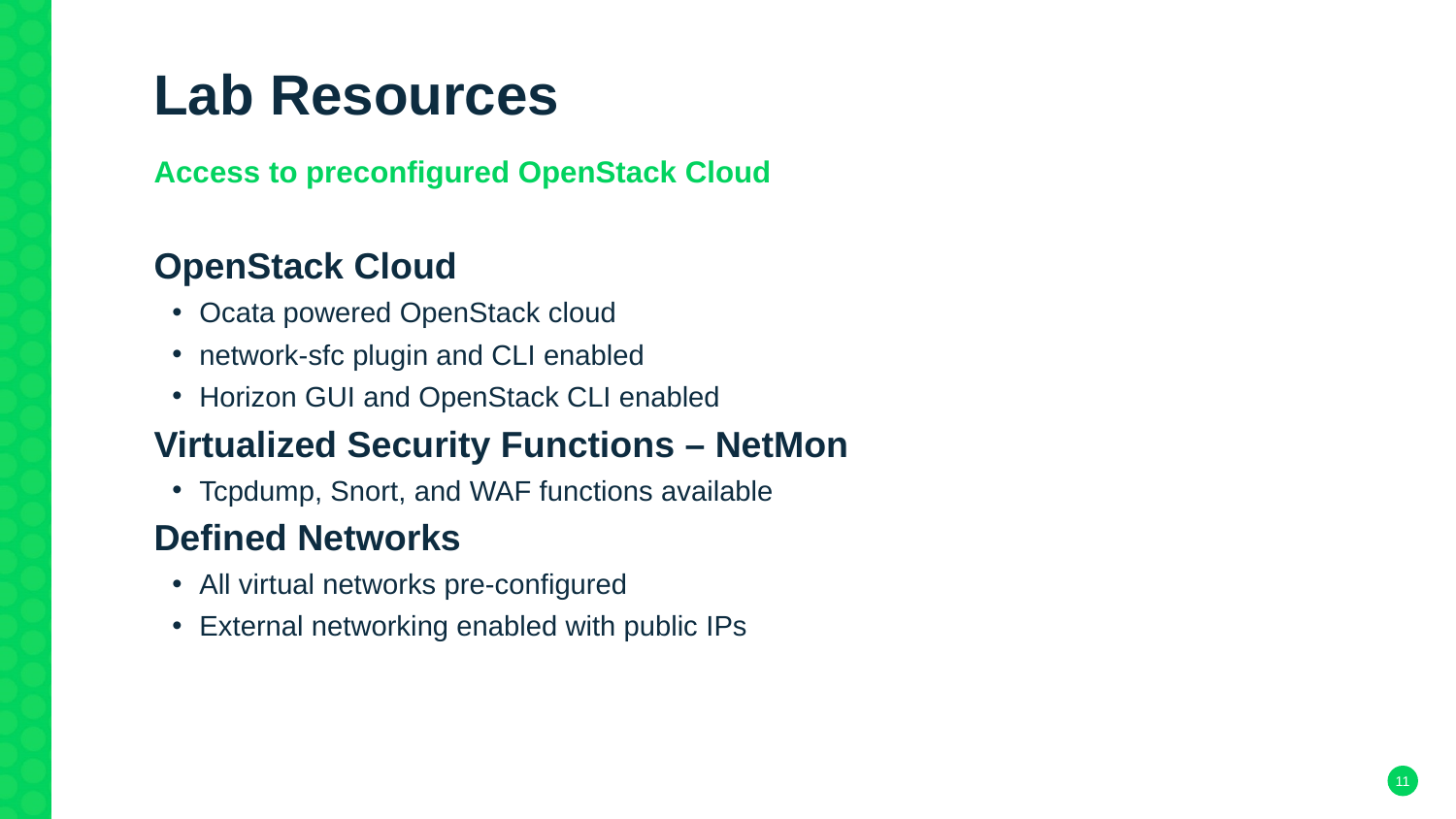

# Lab Resources
Access to preconfigured OpenStack Cloud
OpenStack Cloud
Ocata powered OpenStack cloud
network-sfc plugin and CLI enabled
Horizon GUI and OpenStack CLI enabled
Virtualized Security Functions – NetMon
Tcpdump, Snort, and WAF functions available
Defined Networks
All virtual networks pre-configured
External networking enabled with public IPs